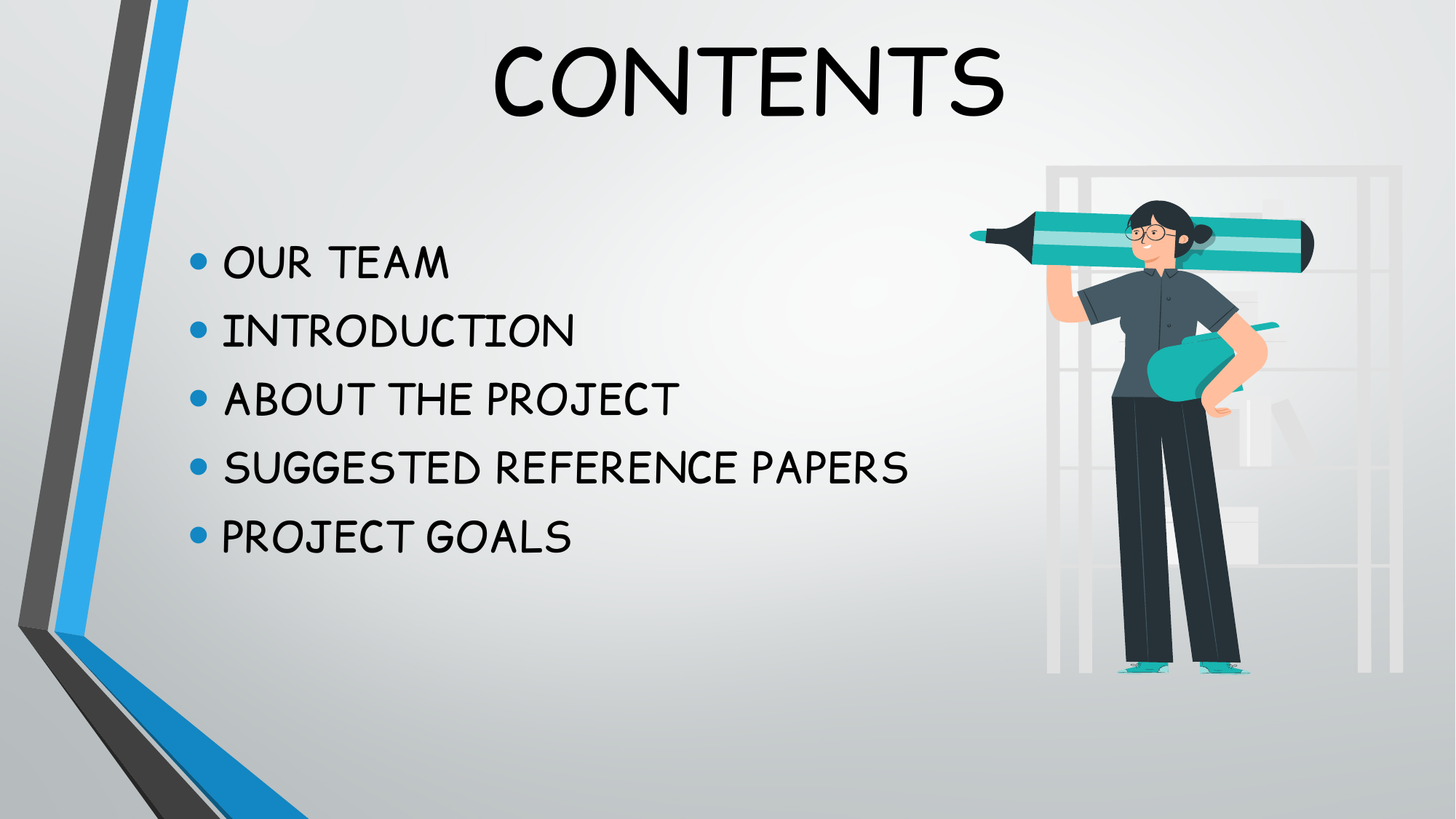

# CONTENTS
OUR TEAM
INTRODUCTION
ABOUT THE PROJECT
SUGGESTED REFERENCE PAPERS
PROJECT GOALS